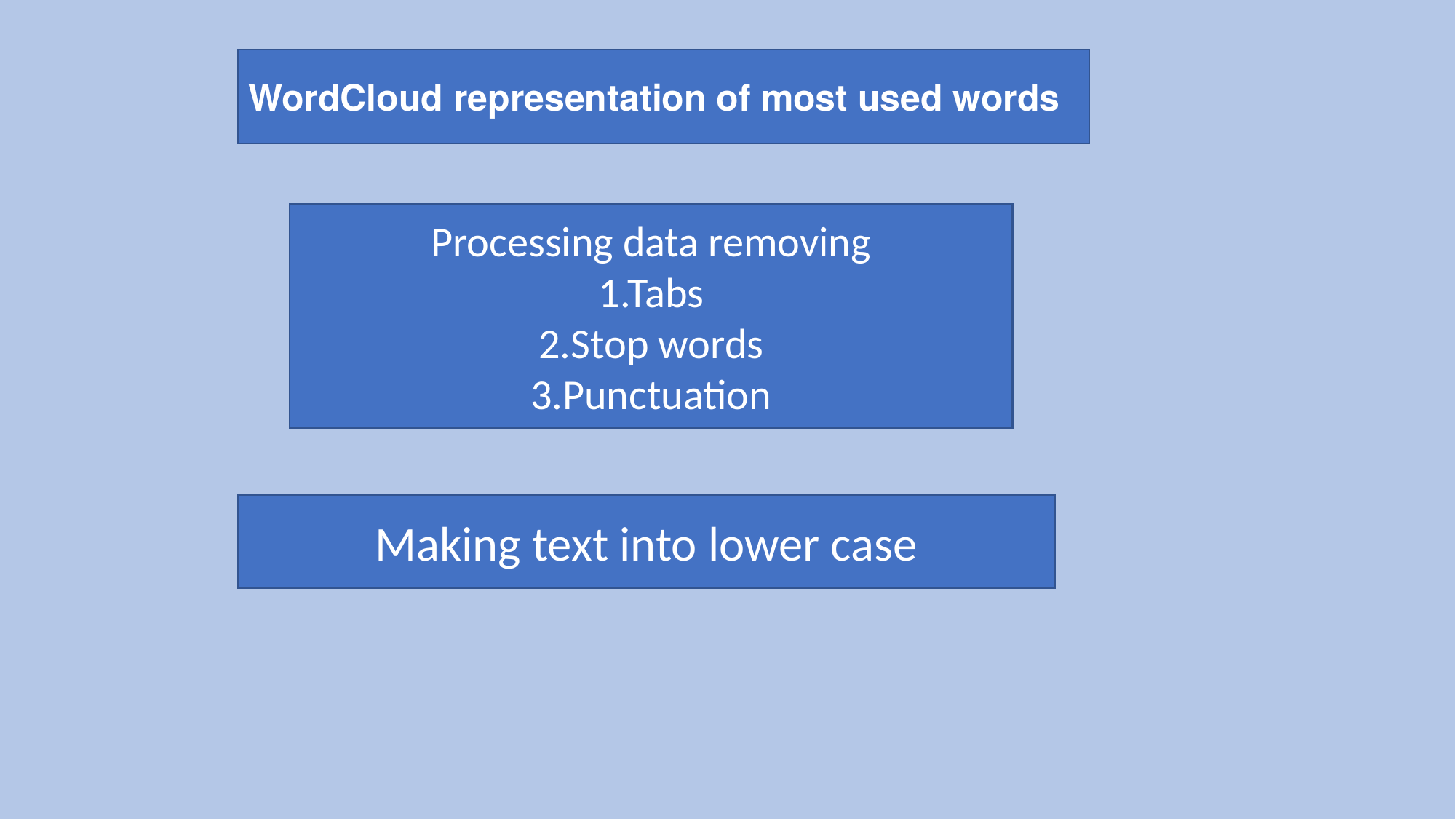

WordCloud representation of most used words

Processing data removing
1.Tabs
2.Stop words
3.Punctuation

Making text into lower case